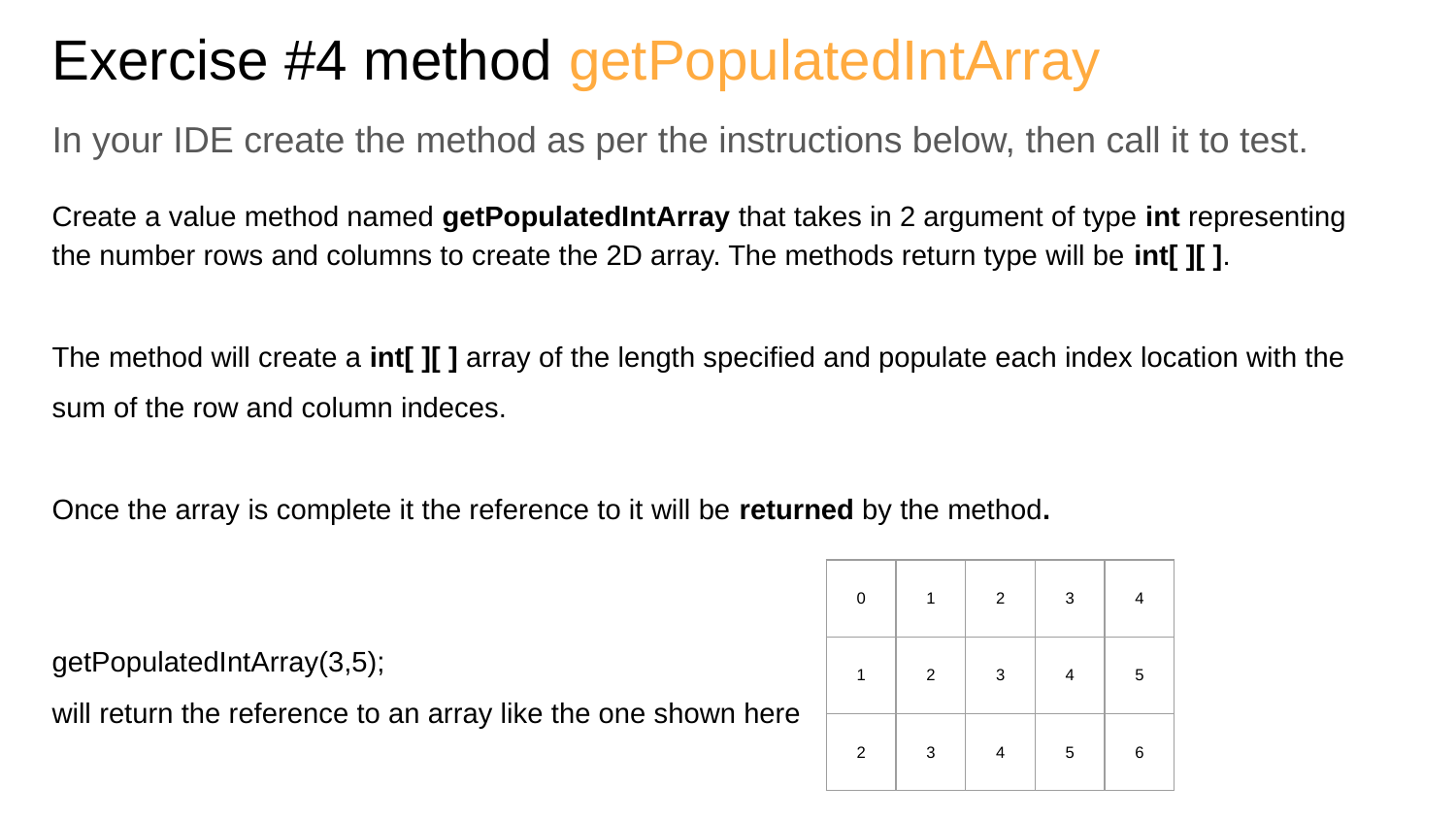

Exercise #4 method getPopulatedIntArray
In your IDE create the method as per the instructions below, then call it to test.

Create a value method named getPopulatedIntArray that takes in 2 argument of type int representing the number rows and columns to create the 2D array. The methods return type will be int[ ][ ].

The method will create a int[ ][ ] array of the length specified and populate each index location with the sum of the row and column indeces.

Once the array is complete it the reference to it will be returned by the method.

getPopulatedIntArray(3,5);
will return the reference to an array like the one shown here
| 0 | 1 | 2 | 3 | 4 |
| --- | --- | --- | --- | --- |
| 1 | 2 | 3 | 4 | 5 |
| 2 | 3 | 4 | 5 | 6 |